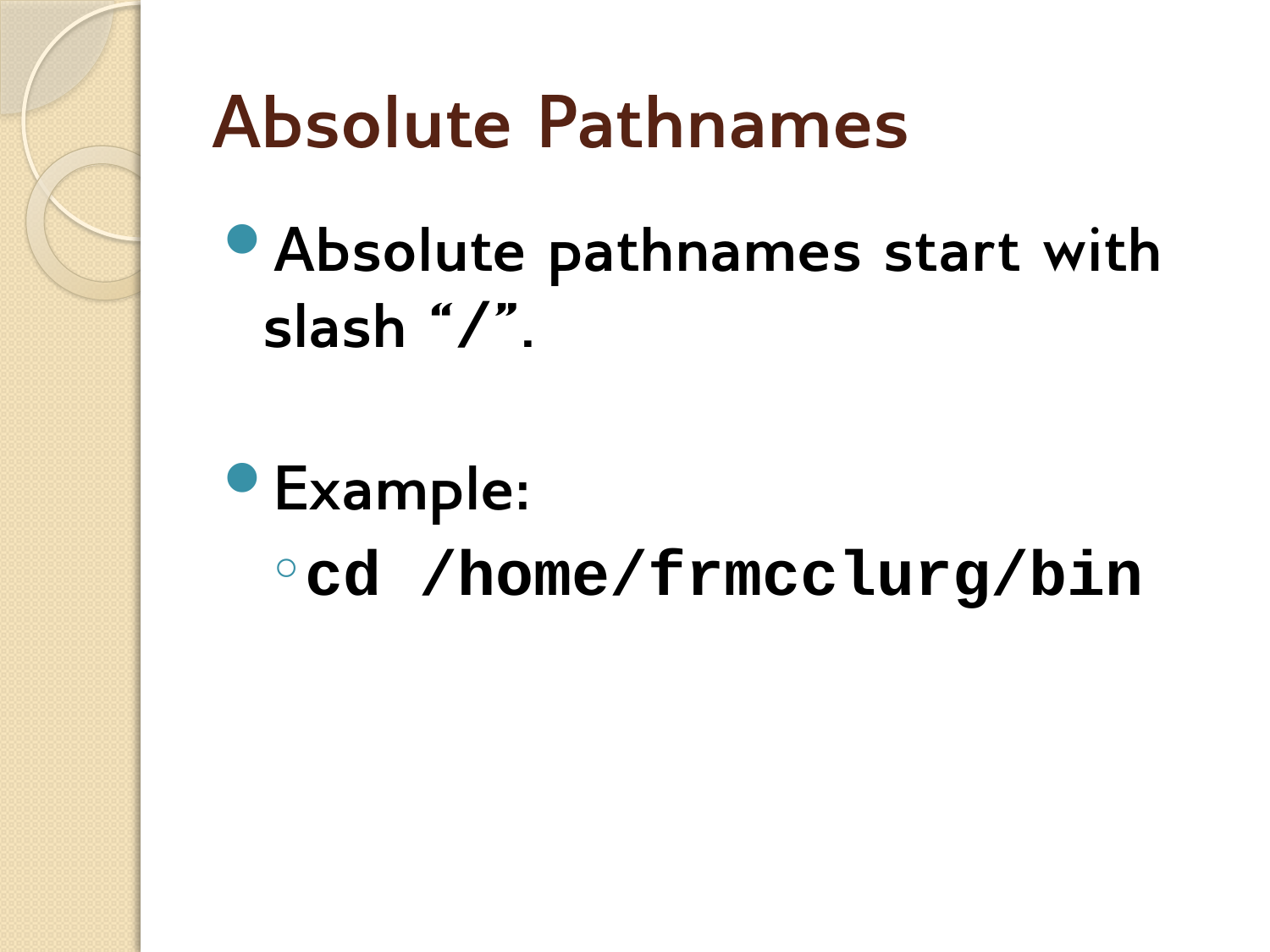

# Absolute Pathnames
Absolute pathnames start with slash “/”.
Example:
cd /home/frmcclurg/bin